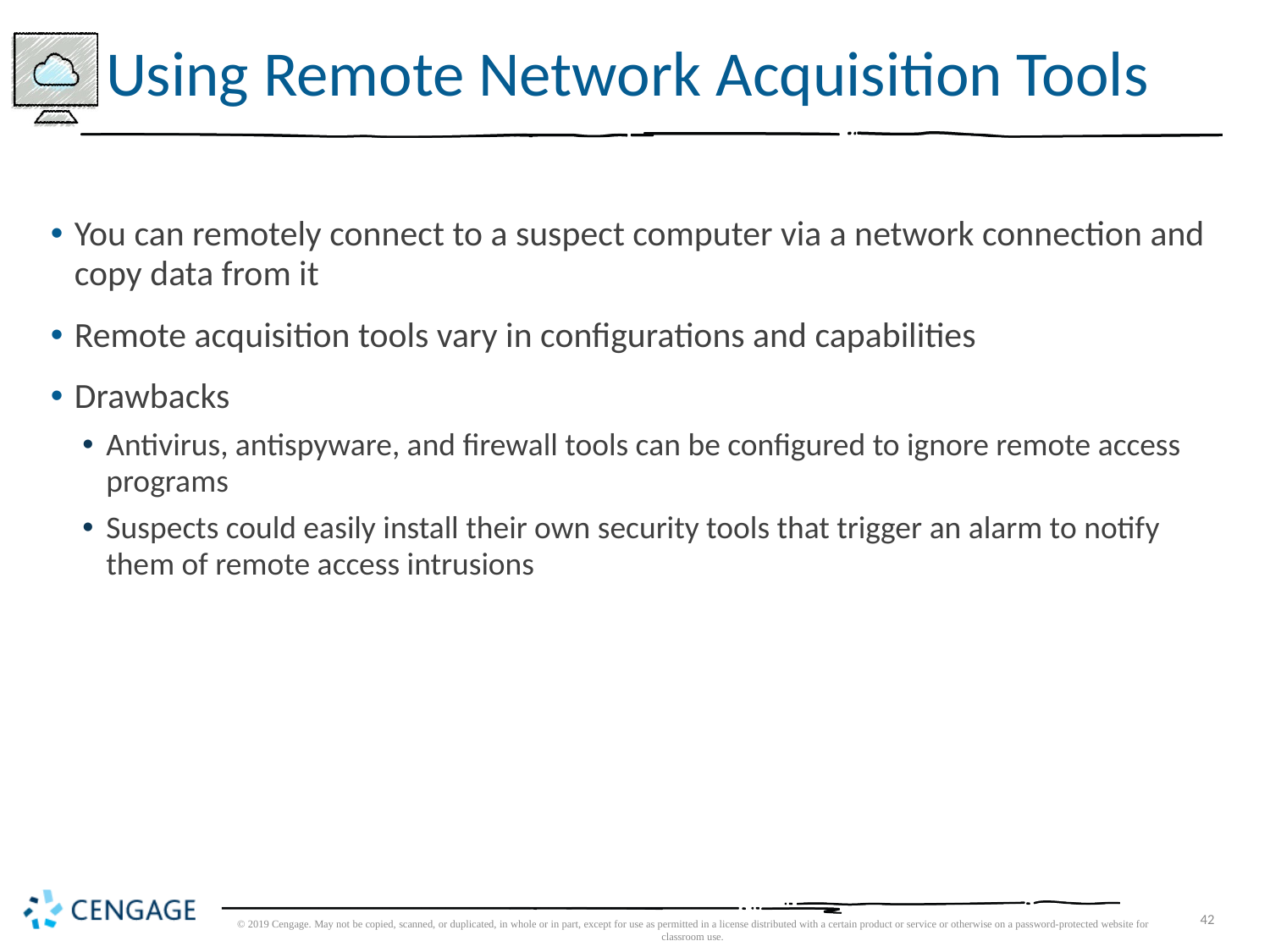

# Using Remote Network Acquisition Tools
You can remotely connect to a suspect computer via a network connection and copy data from it
Remote acquisition tools vary in configurations and capabilities
Drawbacks
Antivirus, antispyware, and firewall tools can be configured to ignore remote access programs
Suspects could easily install their own security tools that trigger an alarm to notify them of remote access intrusions

© 2019 Cengage. May not be copied, scanned, or duplicated, in whole or in part, except for use as permitted in a license distributed with a certain product or service or otherwise on a password-protected website for classroom use.